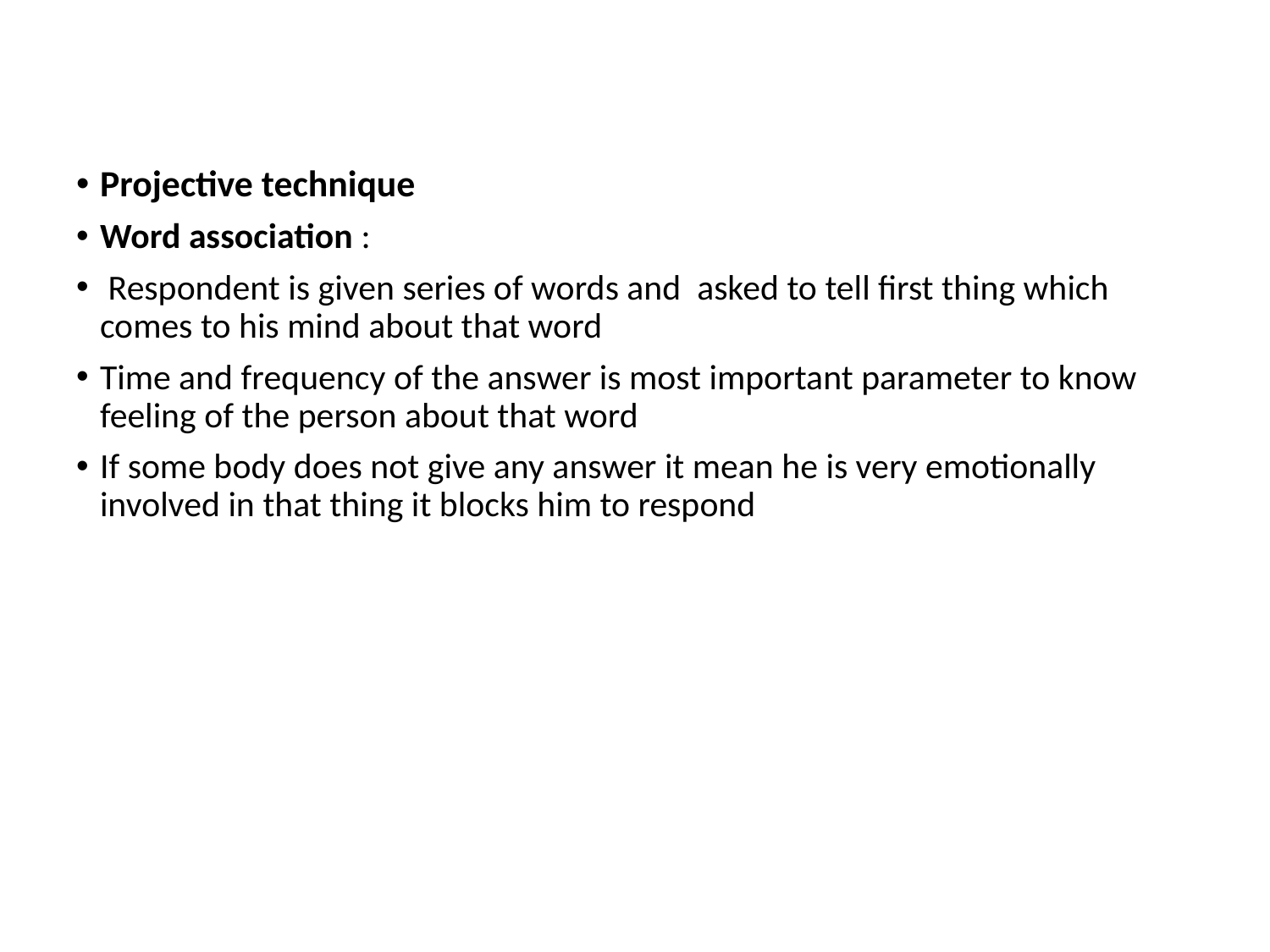

Projective technique
Word association :
 Respondent is given series of words and  asked to tell first thing which comes to his mind about that word
Time and frequency of the answer is most important parameter to know feeling of the person about that word
If some body does not give any answer it mean he is very emotionally involved in that thing it blocks him to respond